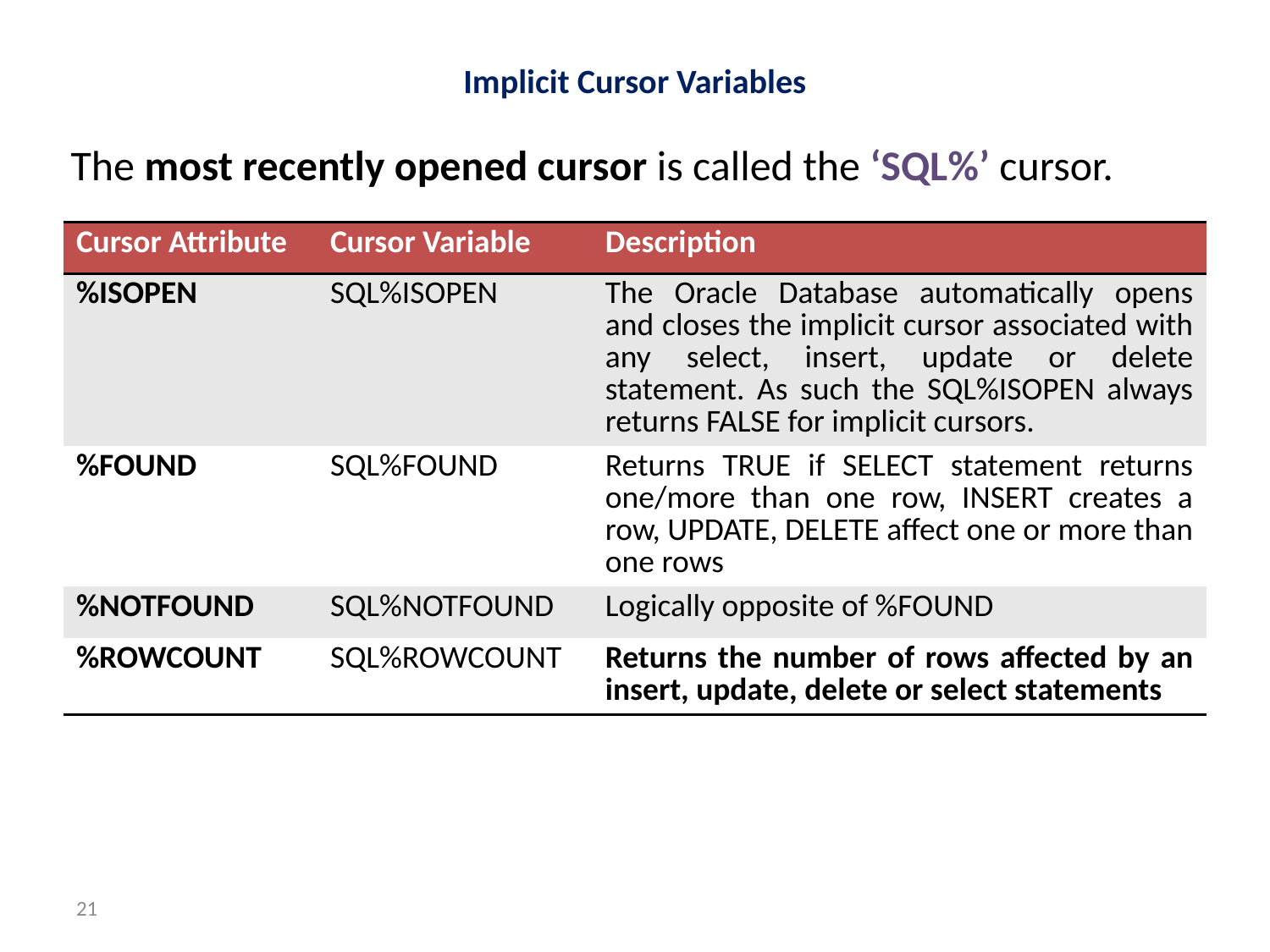

# Implicit Cursor Variables
The most recently opened cursor is called the ‘SQL%’ cursor.
| Cursor Attribute | Cursor Variable | Description |
| --- | --- | --- |
| %ISOPEN | SQL%ISOPEN | The Oracle Database automatically opens and closes the implicit cursor associated with any select, insert, update or delete statement. As such the SQL%ISOPEN always returns FALSE for implicit cursors. |
| %FOUND | SQL%FOUND | Returns TRUE if SELECT statement returns one/more than one row, INSERT creates a row, UPDATE, DELETE affect one or more than one rows |
| %NOTFOUND | SQL%NOTFOUND | Logically opposite of %FOUND |
| %ROWCOUNT | SQL%ROWCOUNT | Returns the number of rows affected by an insert, update, delete or select statements |
21